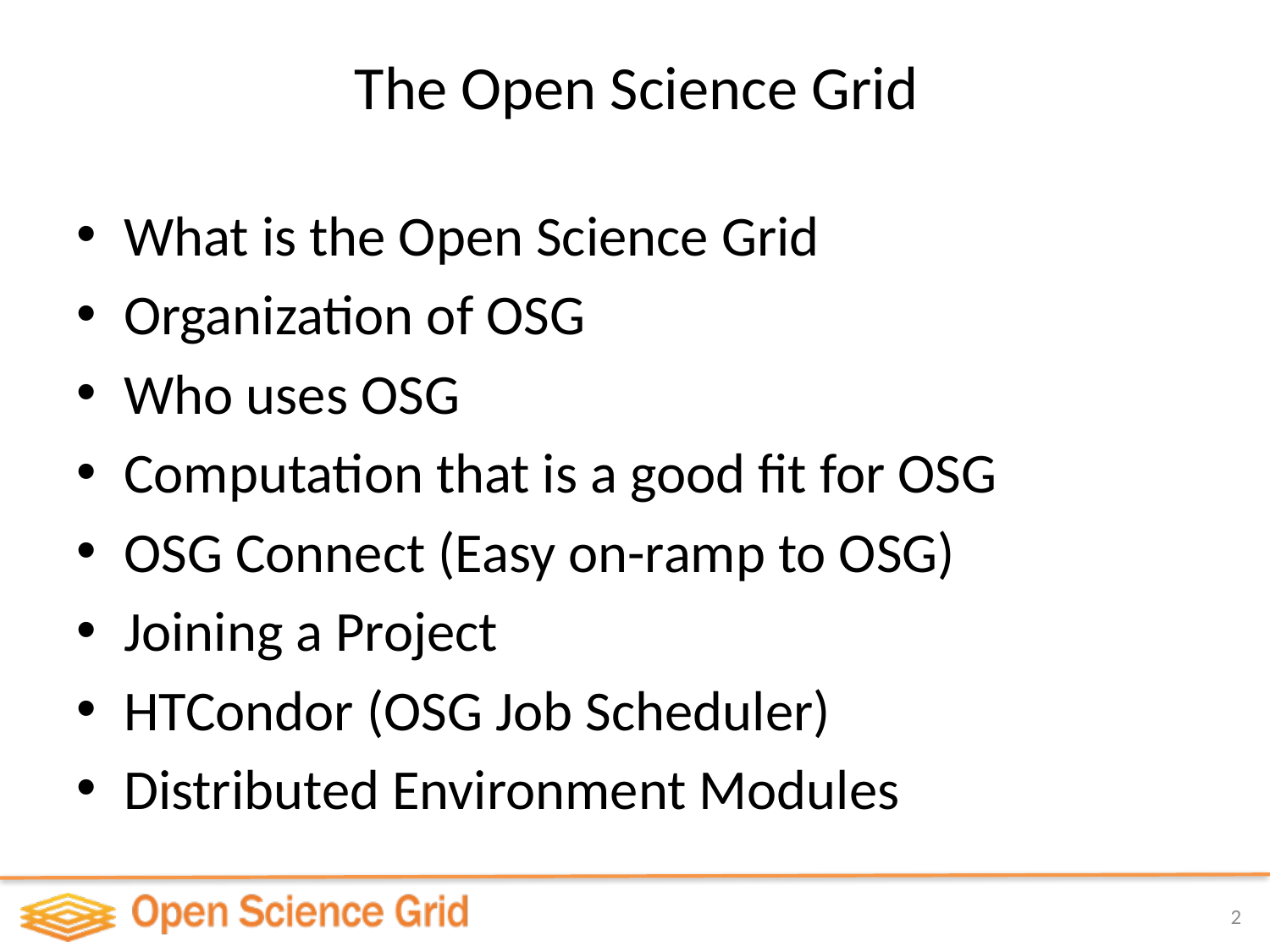

# The Open Science Grid
What is the Open Science Grid
Organization of OSG
Who uses OSG
Computation that is a good fit for OSG
OSG Connect (Easy on-ramp to OSG)
Joining a Project
HTCondor (OSG Job Scheduler)
Distributed Environment Modules

2